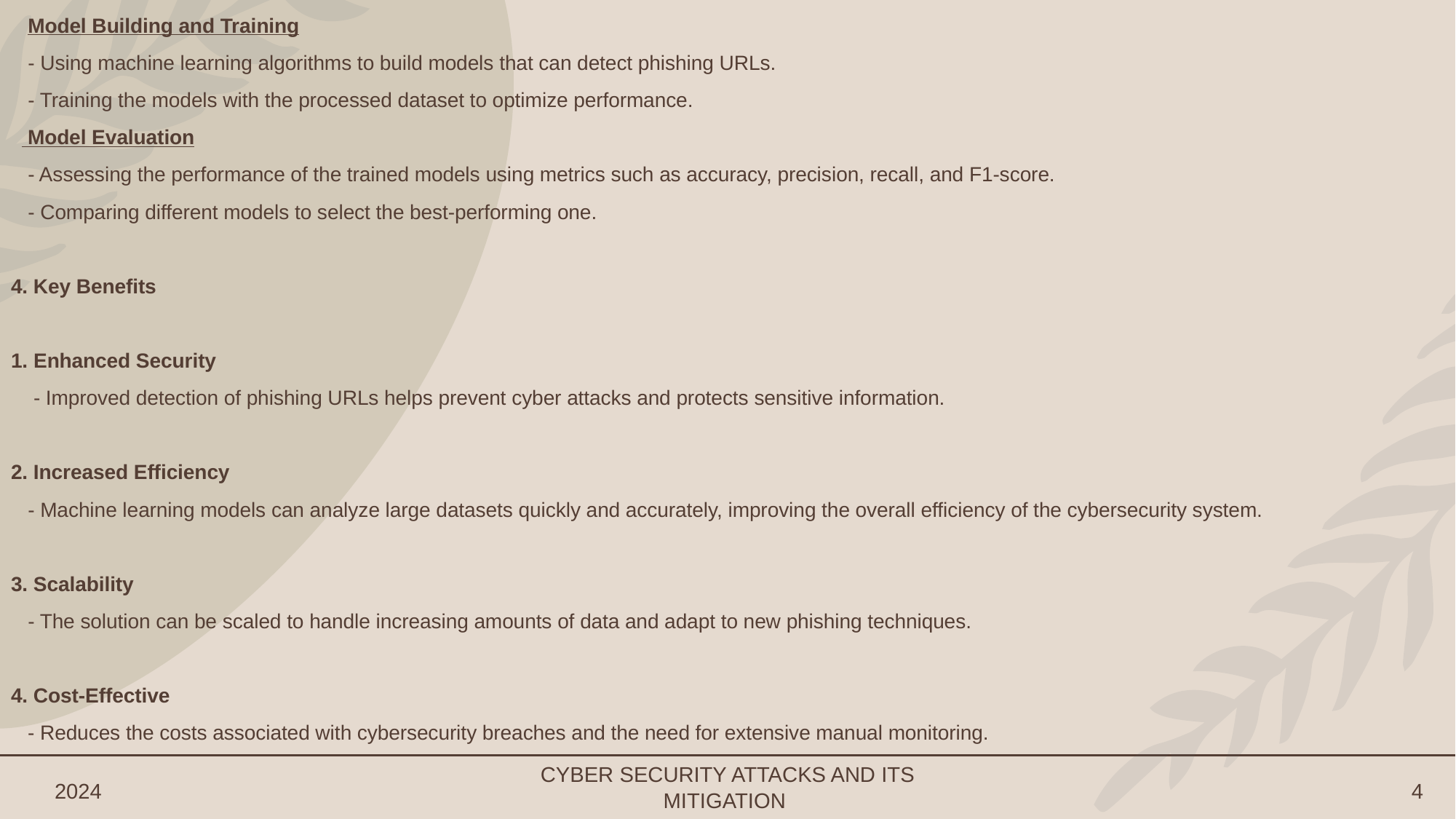

Model Building and Training
   - Using machine learning algorithms to build models that can detect phishing URLs.
   - Training the models with the processed dataset to optimize performance.
   Model Evaluation
   - Assessing the performance of the trained models using metrics such as accuracy, precision, recall, and F1-score.
   - Comparing different models to select the best-performing one.

4. Key Benefits

1. Enhanced Security
    - Improved detection of phishing URLs helps prevent cyber attacks and protects sensitive information.

2. Increased Efficiency
   - Machine learning models can analyze large datasets quickly and accurately, improving the overall efficiency of the cybersecurity system.

3. Scalability
   - The solution can be scaled to handle increasing amounts of data and adapt to new phishing techniques.

4. Cost-Effective
   - Reduces the costs associated with cybersecurity breaches and the need for extensive manual monitoring.

CYBER SECURITY ATTACKS AND ITS MITIGATION

2024
4